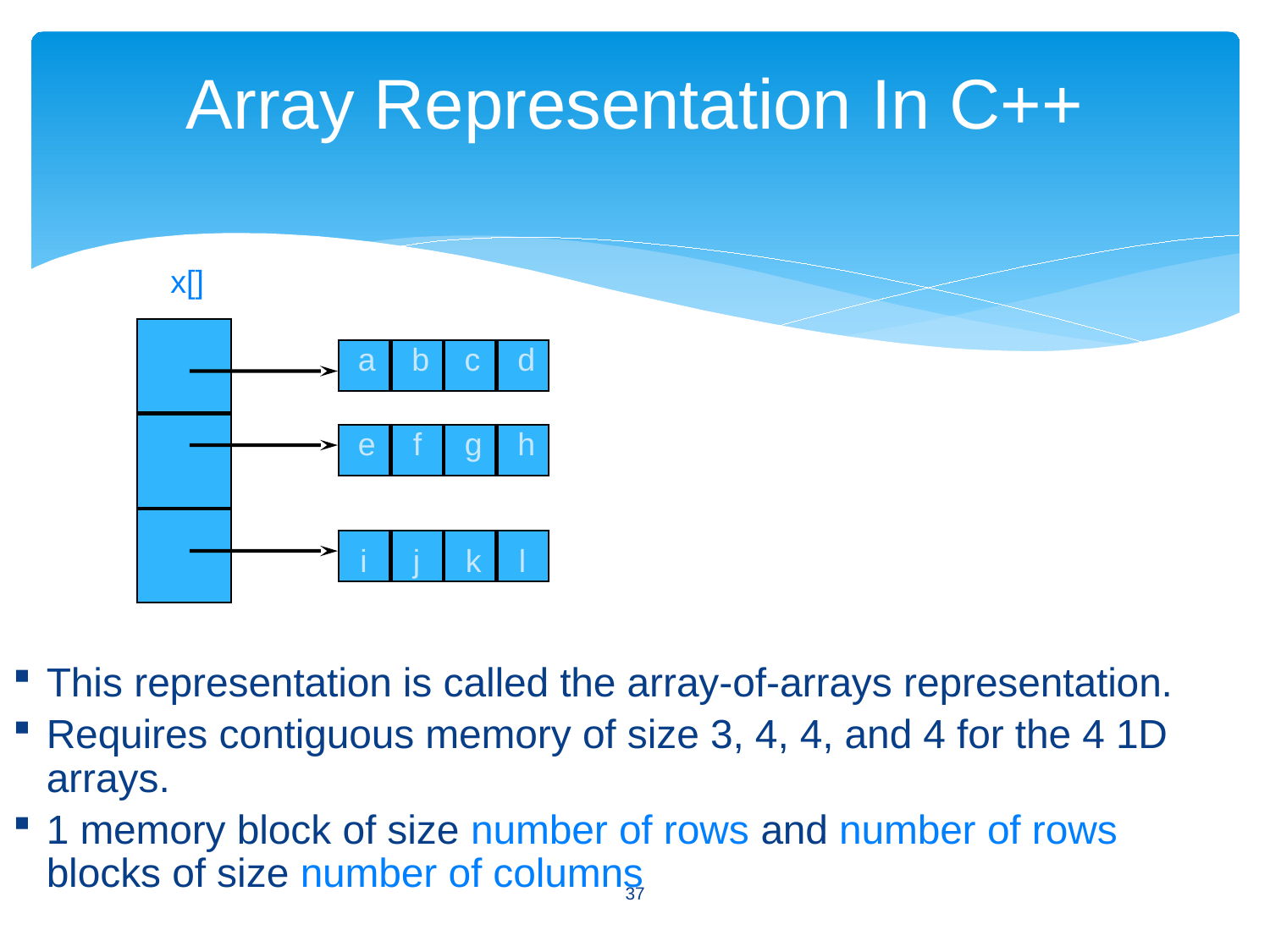

# Array Representation In C++
x[]

a
b
c
d

e
f
g
h

i
j
k
l

This representation is called the array-of-arrays representation.
Requires contiguous memory of size 3, 4, 4, and 4 for the 4 1D arrays.
1 memory block of size number of rows and number of rows blocks of size number of columns
37